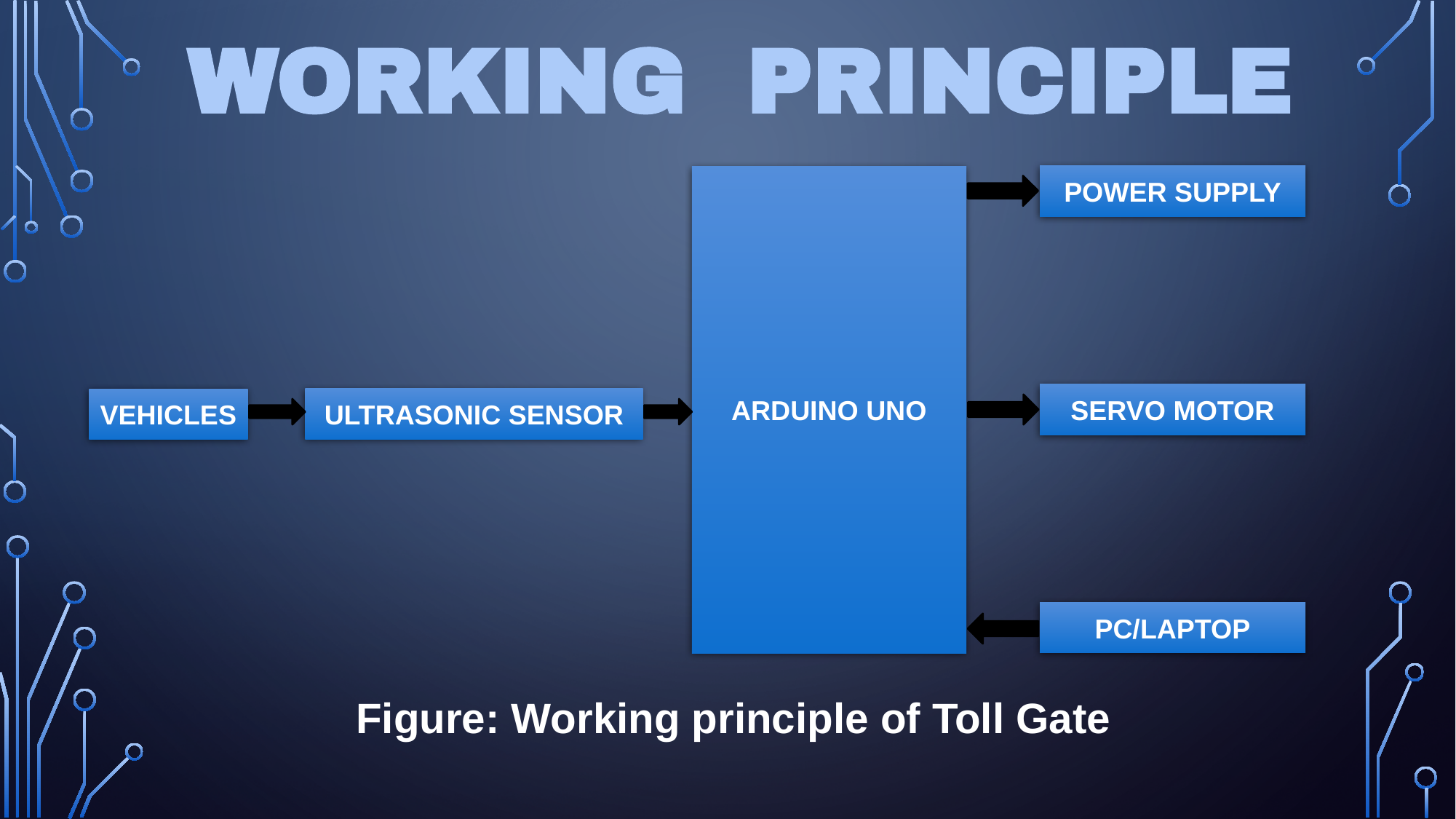

# Working  Principle
POWER SUPPLY
ARDUINO UNO

SERVO MOTOR
ULTRASONIC SENSOR
VEHICLES

PC/LAPTOP

 Figure: Working principle of Toll Gate